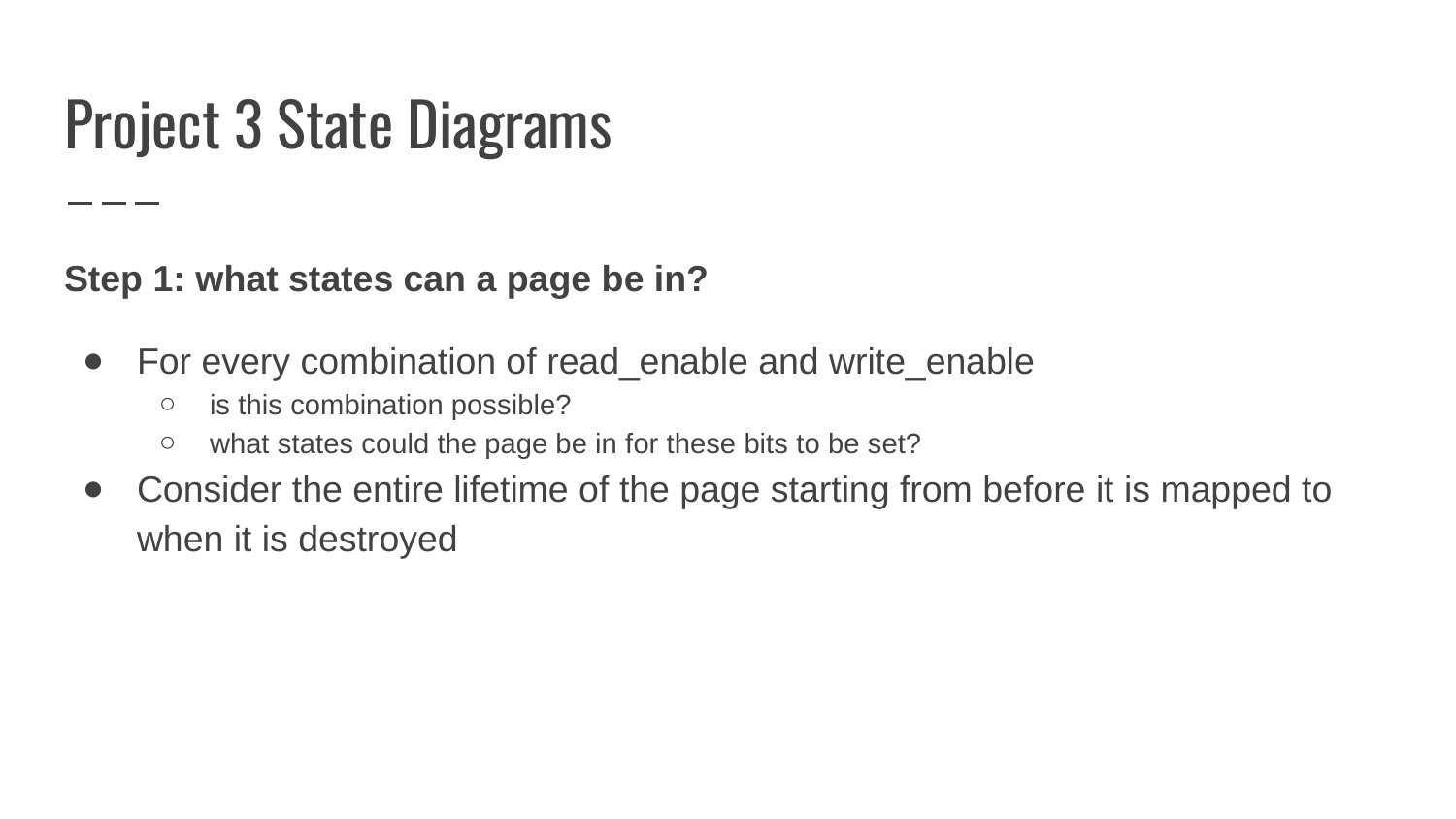

# Project 3 State Diagrams
Step 1: what states can a page be in?
For every combination of read_enable and write_enable
is this combination possible?
what states could the page be in for these bits to be set?
Consider the entire lifetime of the page starting from before it is mapped to when it is destroyed